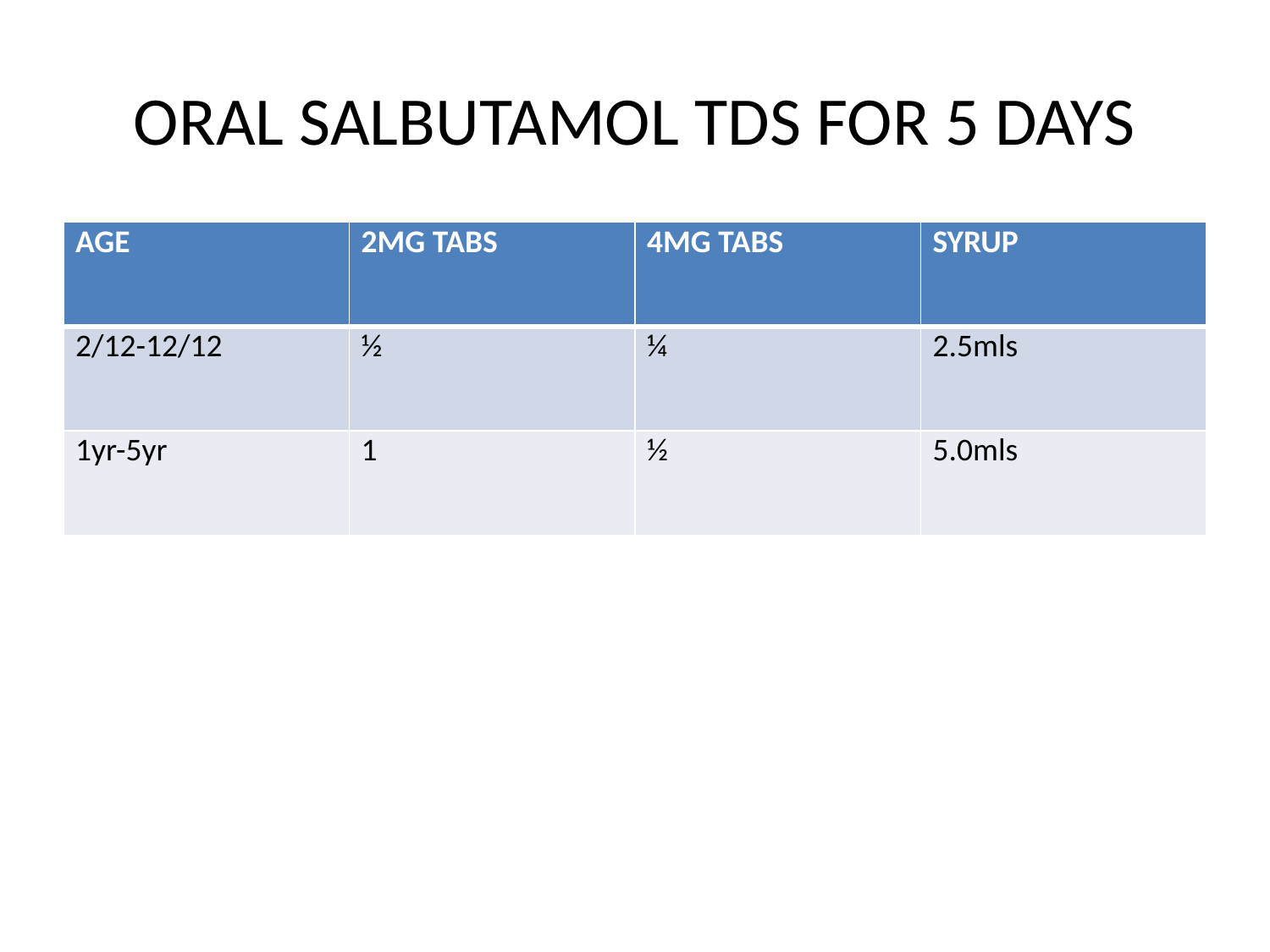

# ORAL SALBUTAMOL TDS FOR 5 DAYS
| AGE | 2MG TABS | 4MG TABS | SYRUP |
| --- | --- | --- | --- |
| 2/12-12/12 | ½ | ¼ | 2.5mls |
| 1yr-5yr | 1 | ½ | 5.0mls |